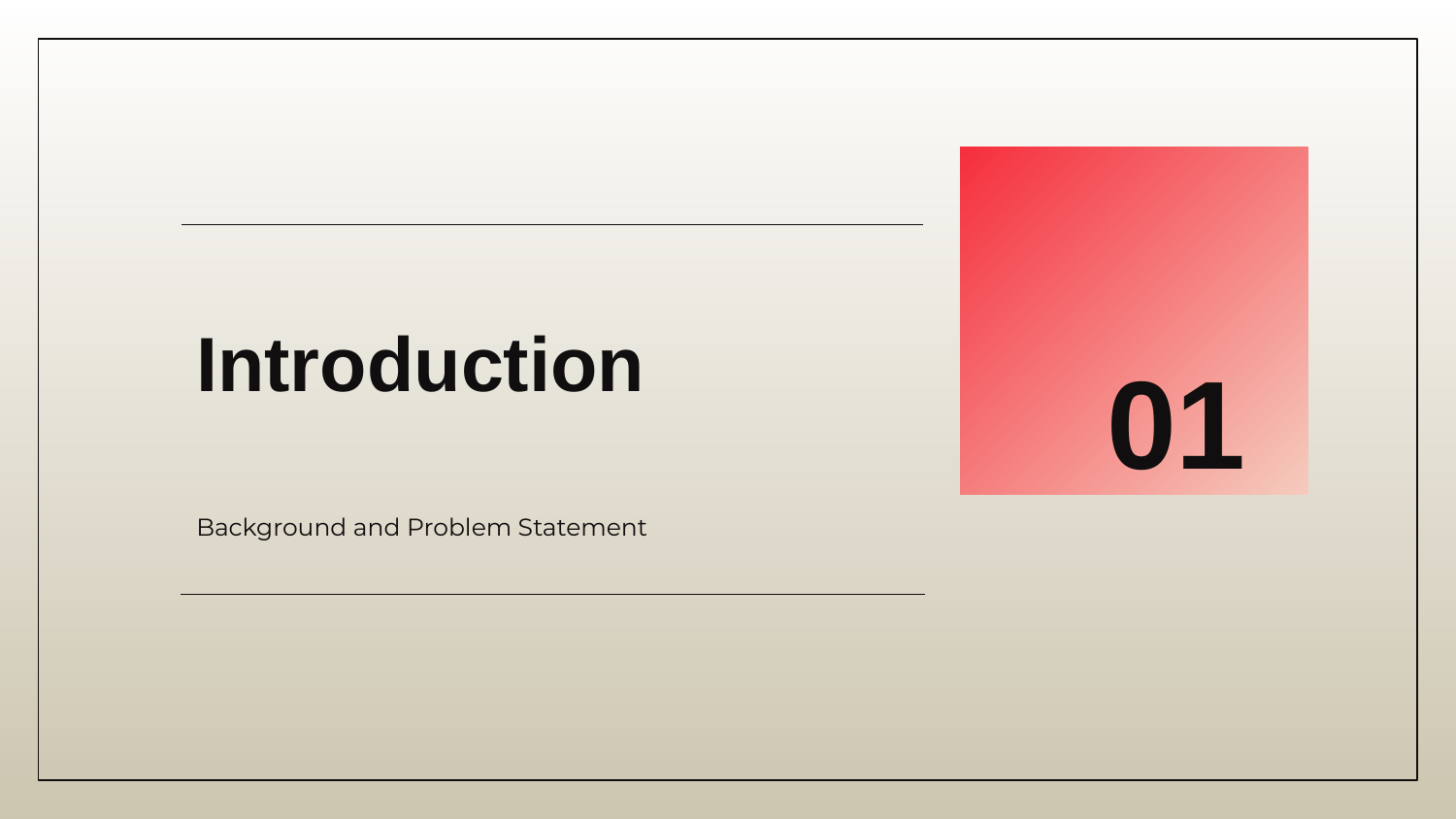

# Introduction
01
Background and Problem Statement